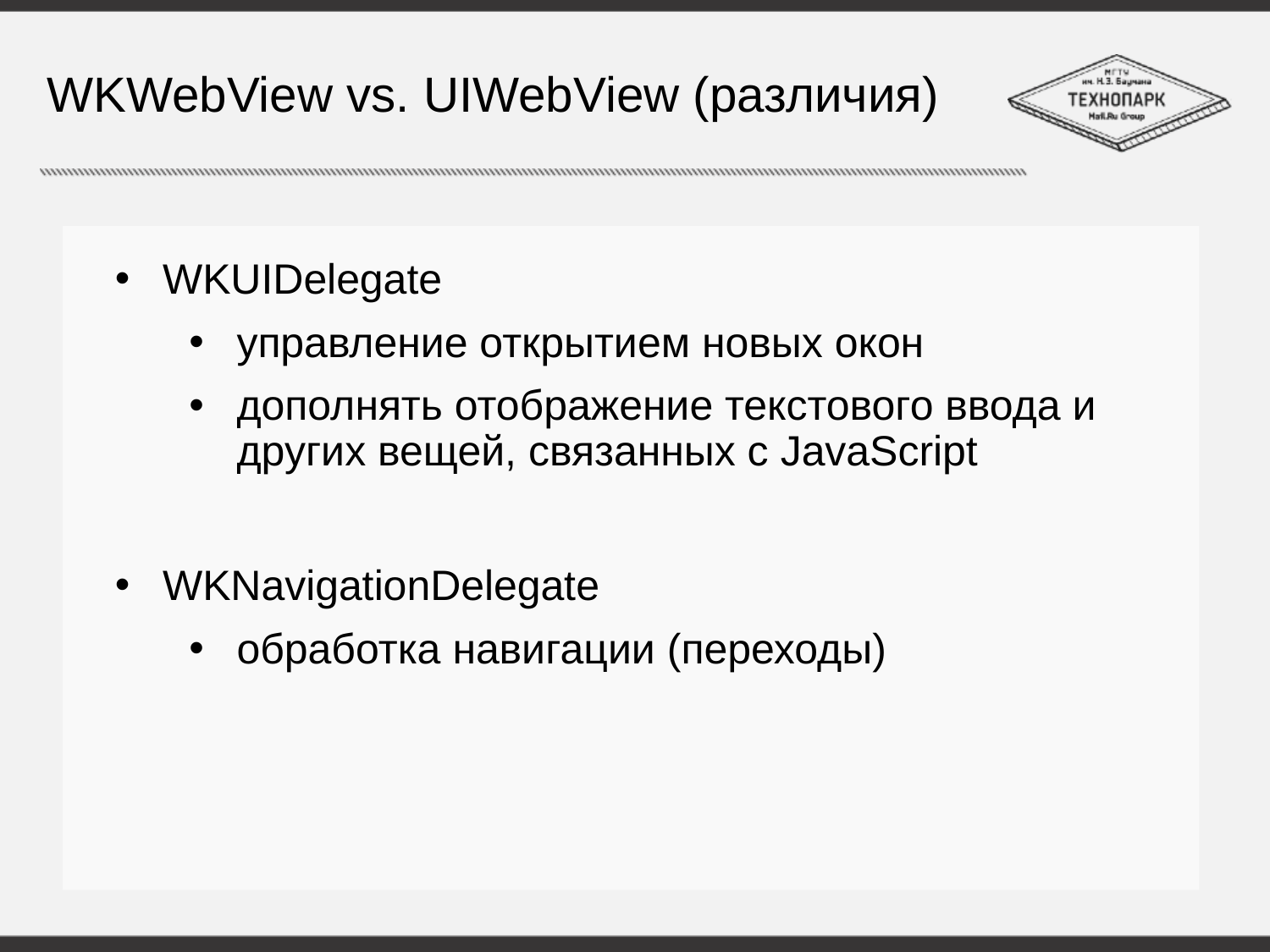

# WKWebView vs. UIWebView (различия)
WKUIDelegate
управление открытием новых окон
дополнять отображение текстового ввода и других вещей, связанных с JavaScript

WKNavigationDelegate
обработка навигации (переходы)
7